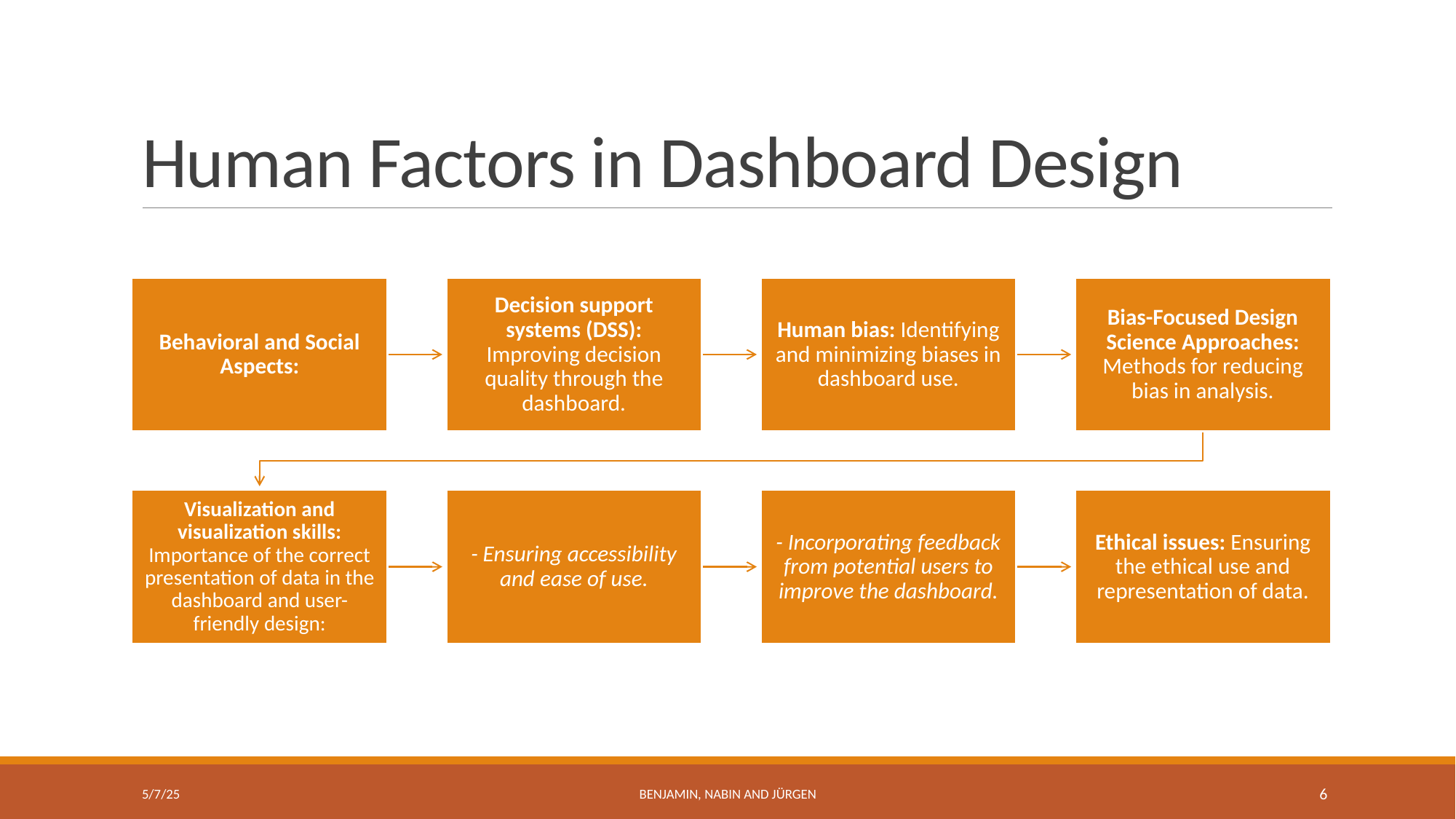

# Human Factors in Dashboard Design

Behavioral and Social Aspects:

Decision support systems (DSS): Improving decision quality through the dashboard.

Human bias: Identifying and minimizing biases in dashboard use.

Bias-Focused Design Science Approaches: Methods for reducing bias in analysis.

Visualization and visualization skills: Importance of the correct presentation of data in the dashboard and user-friendly design:

- Ensuring accessibility and ease of use.

- Incorporating feedback from potential users to improve the dashboard.
Ethical issues: Ensuring the ethical use and representation of data.
5/7/25
BENJAMIN, NABIN AND JÜRGEN
6